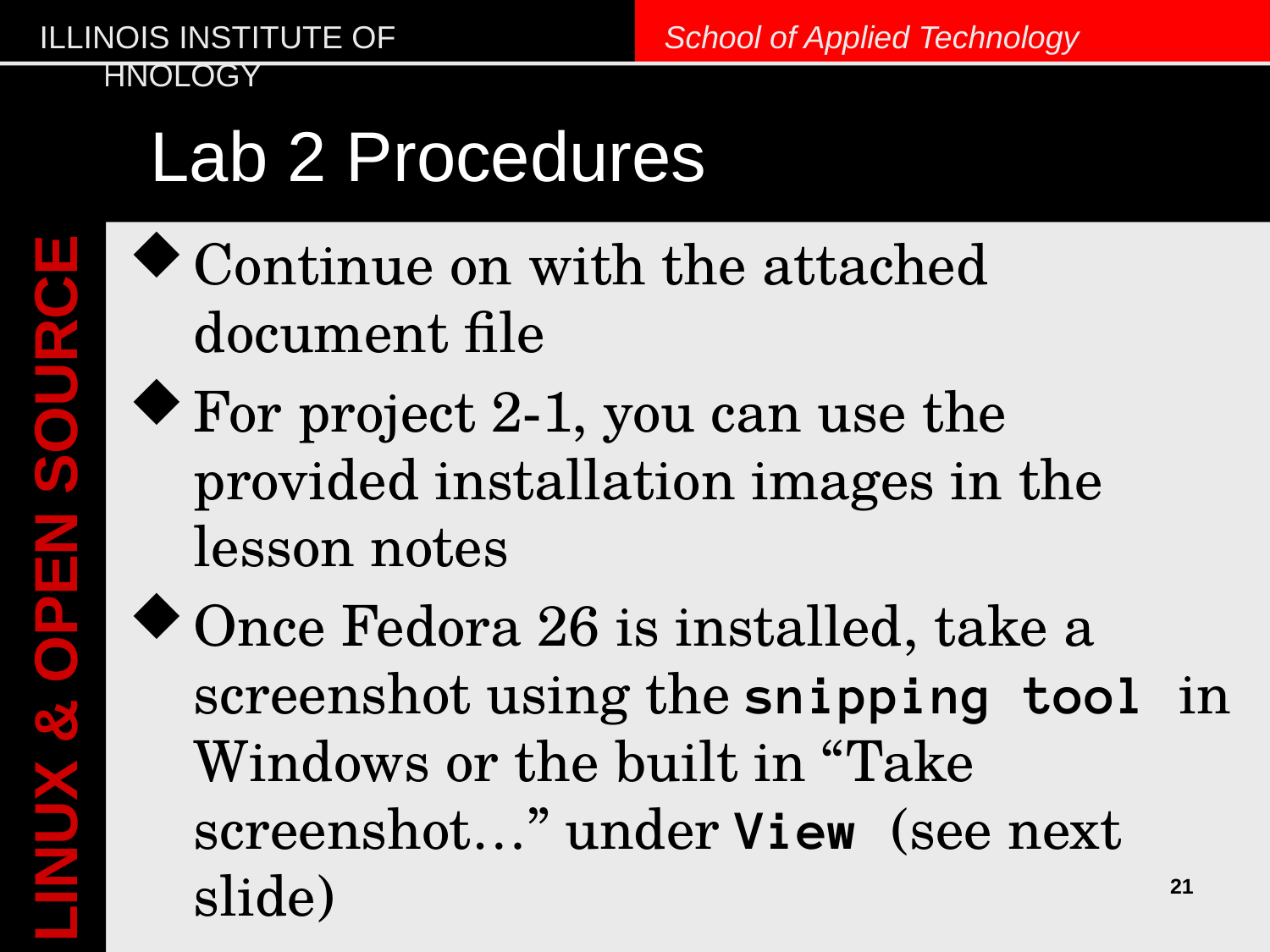

# Lab 2 Procedures
Continue on with the attached document file
For project 2-1, you can use the provided installation images in the lesson notes
Once Fedora 26 is installed, take a screenshot using the snipping tool in Windows or the built in “Take screenshot…” under View (see next slide)

21